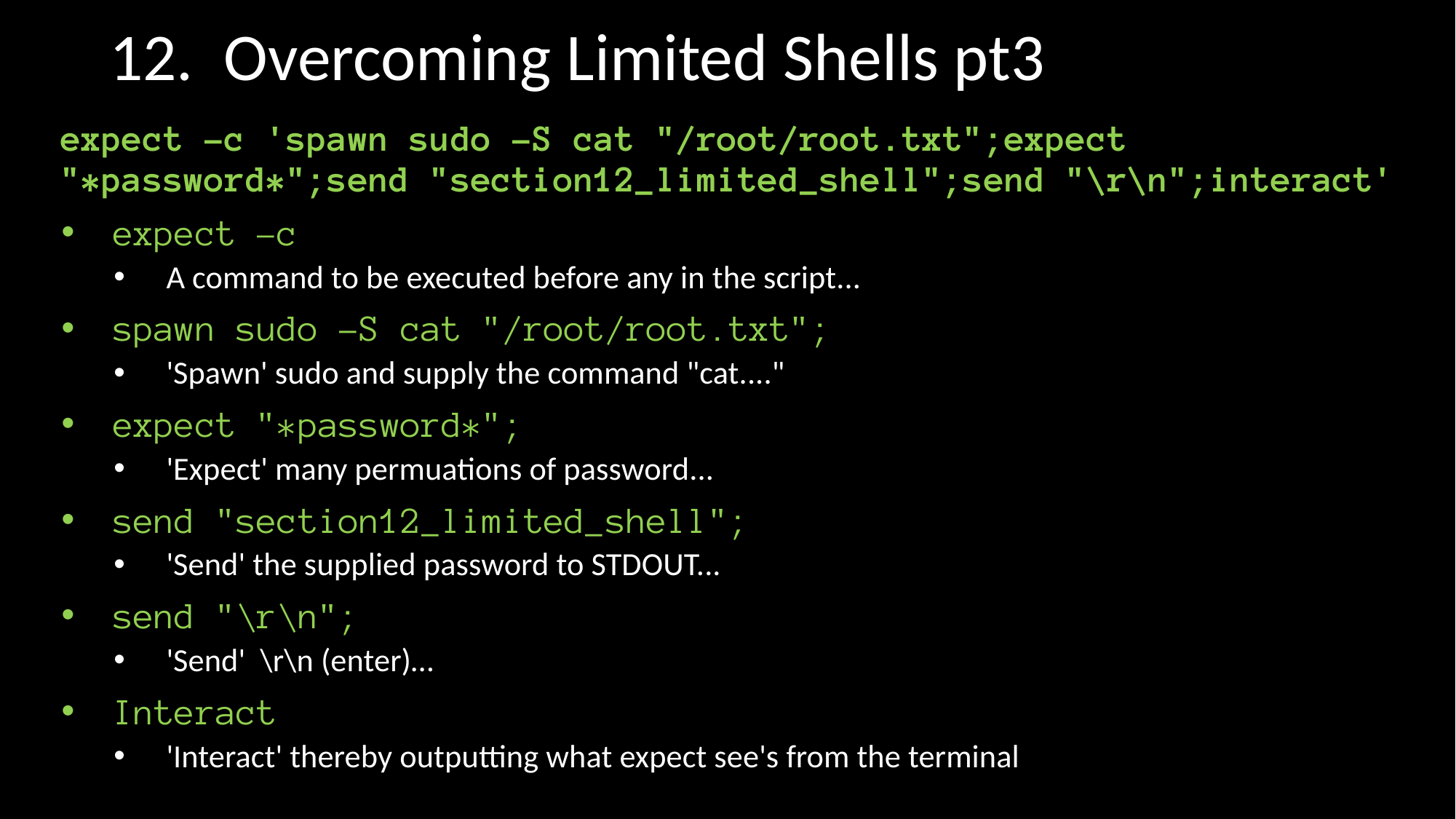

# 12.  Overcoming Limited Shells pt3
expect -c 'spawn sudo -S cat "/root/root.txt";expect "*password*";send "section12_limited_shell";send "\r\n";interact'
expect –c
A command to be executed before any in the script...
spawn sudo -S cat "/root/root.txt";
'Spawn' sudo and supply the command "cat...."
expect "*password*";
'Expect' many permuations of password...
send "section12_limited_shell";
'Send' the supplied password to STDOUT...
send "\r\n";
'Send'  \r\n (enter)…
Interact
'Interact' thereby outputting what expect see's from the terminal